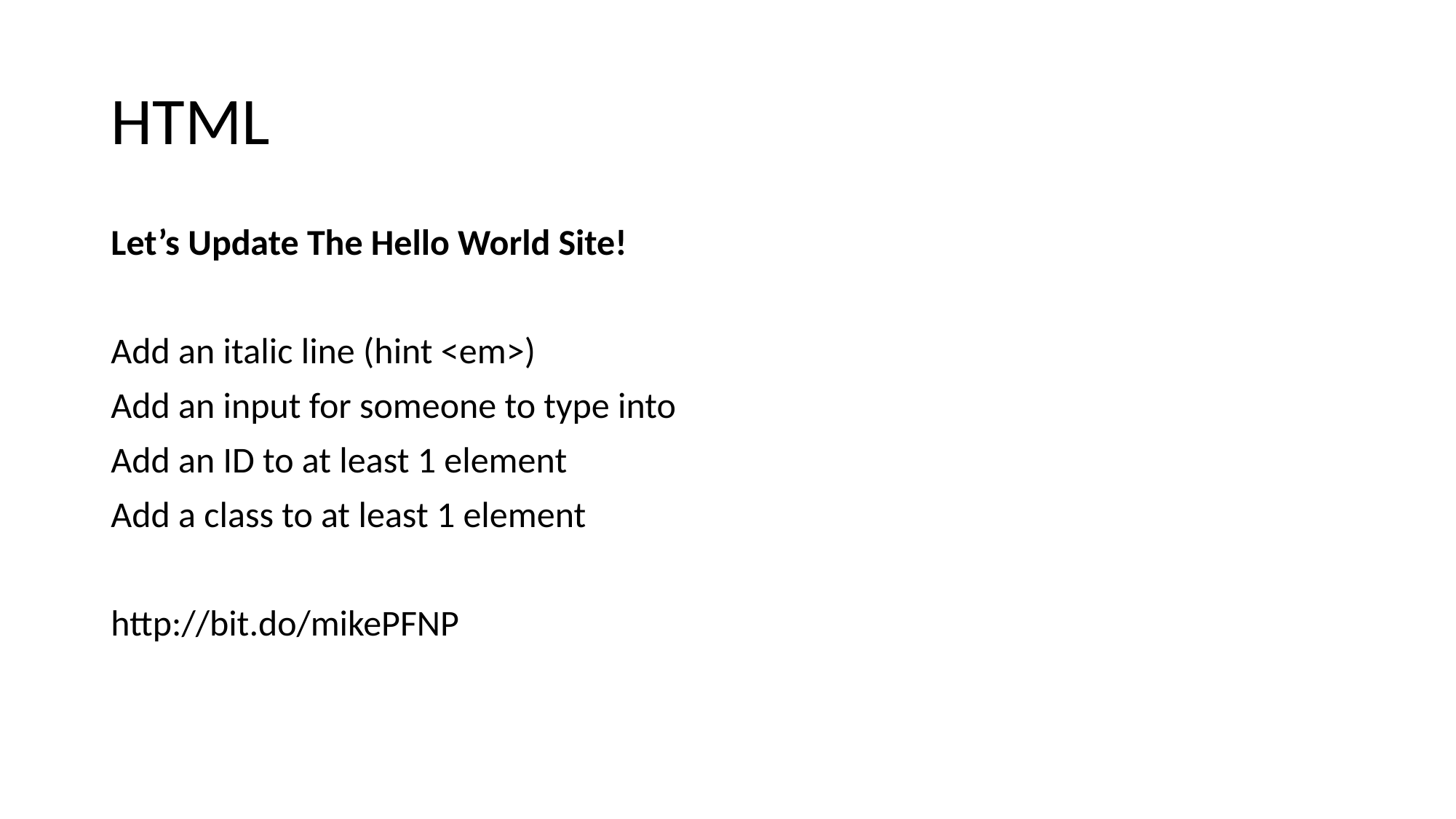

# HTML
Let’s Update The Hello World Site!

Add an italic line (hint <em>)
Add an input for someone to type into
Add an ID to at least 1 element
Add a class to at least 1 element

http://bit.do/mikePFNP